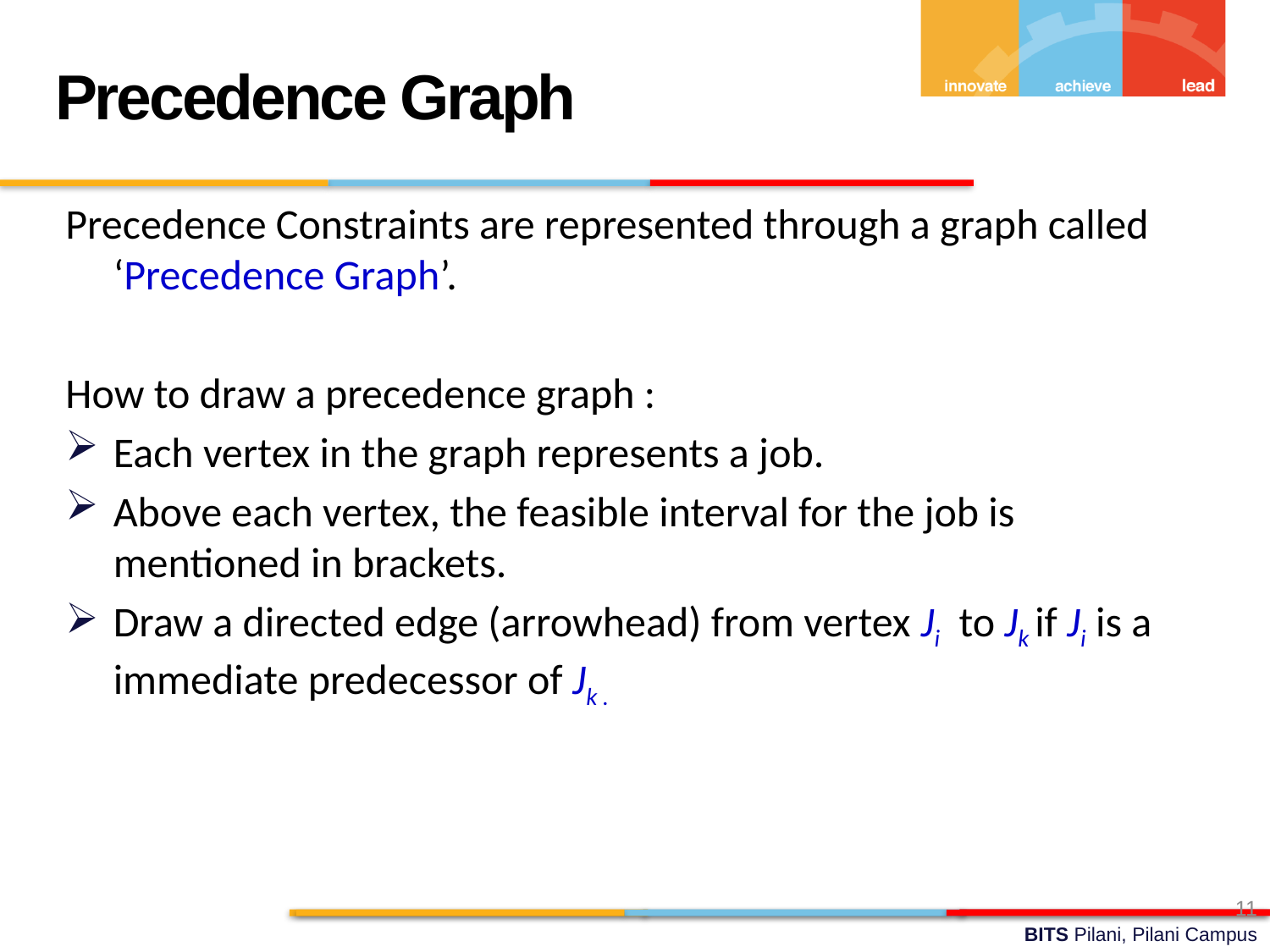

Precedence Graph
Precedence Constraints are represented through a graph called ‘Precedence Graph’.

How to draw a precedence graph :
Each vertex in the graph represents a job.
Above each vertex, the feasible interval for the job is mentioned in brackets.
Draw a directed edge (arrowhead) from vertex Ji  to Jk if Ji is a immediate predecessor of Jk .

11